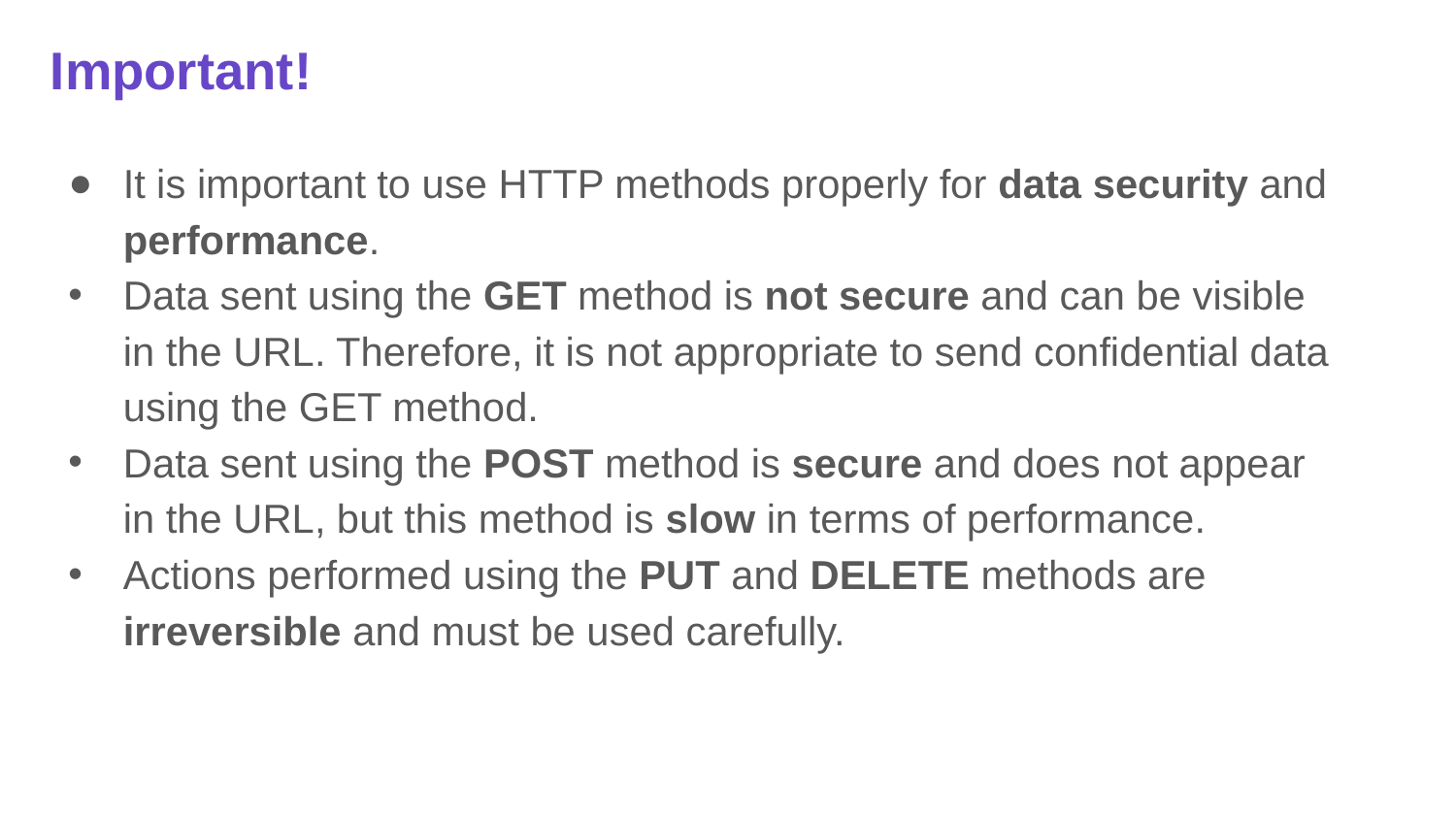

# Important!
It is important to use HTTP methods properly for data security and performance.
Data sent using the GET method is not secure and can be visible in the URL. Therefore, it is not appropriate to send confidential data using the GET method.
Data sent using the POST method is secure and does not appear in the URL, but this method is slow in terms of performance.
Actions performed using the PUT and DELETE methods are irreversible and must be used carefully.